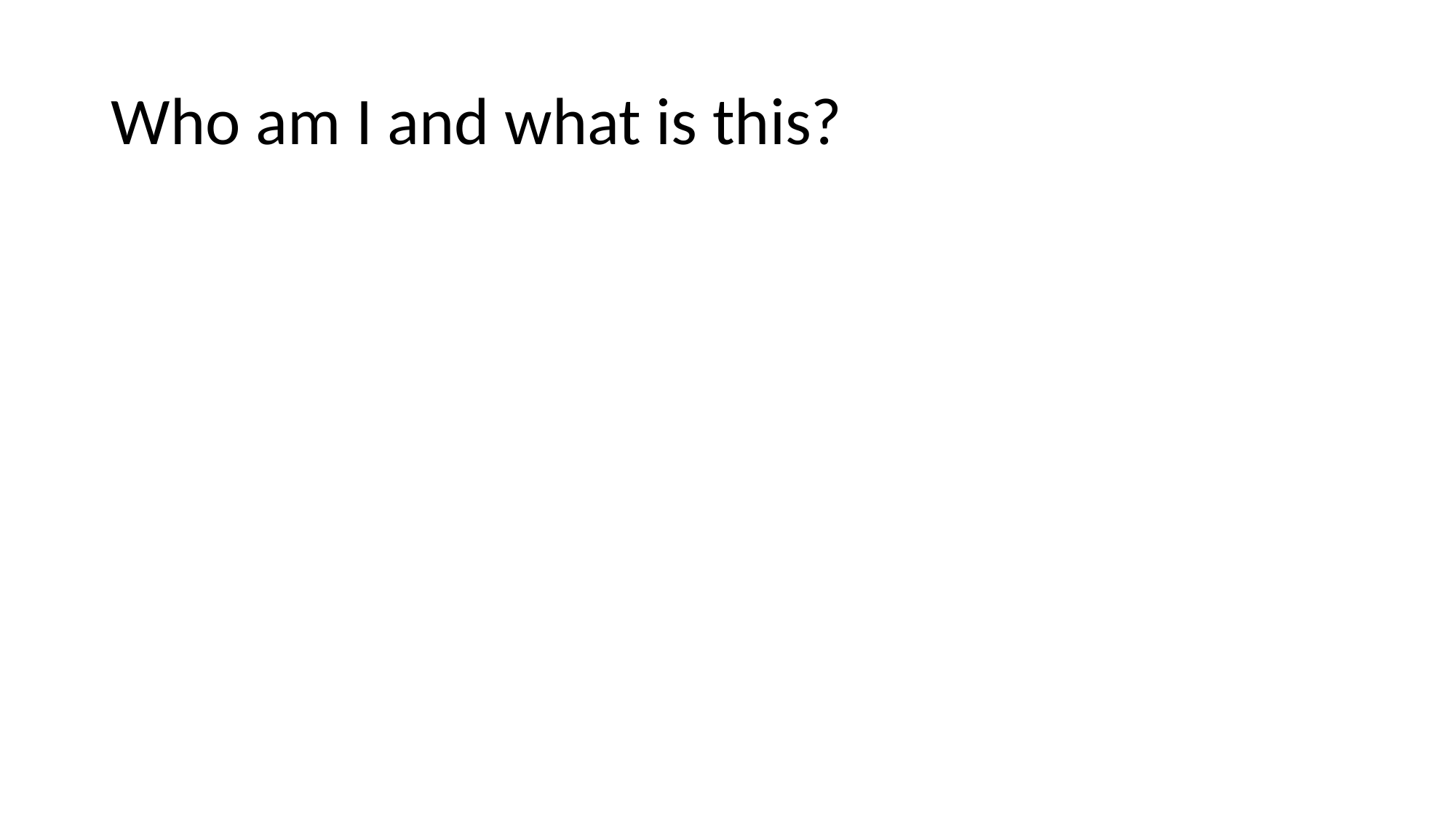

# Who am I and what is this?